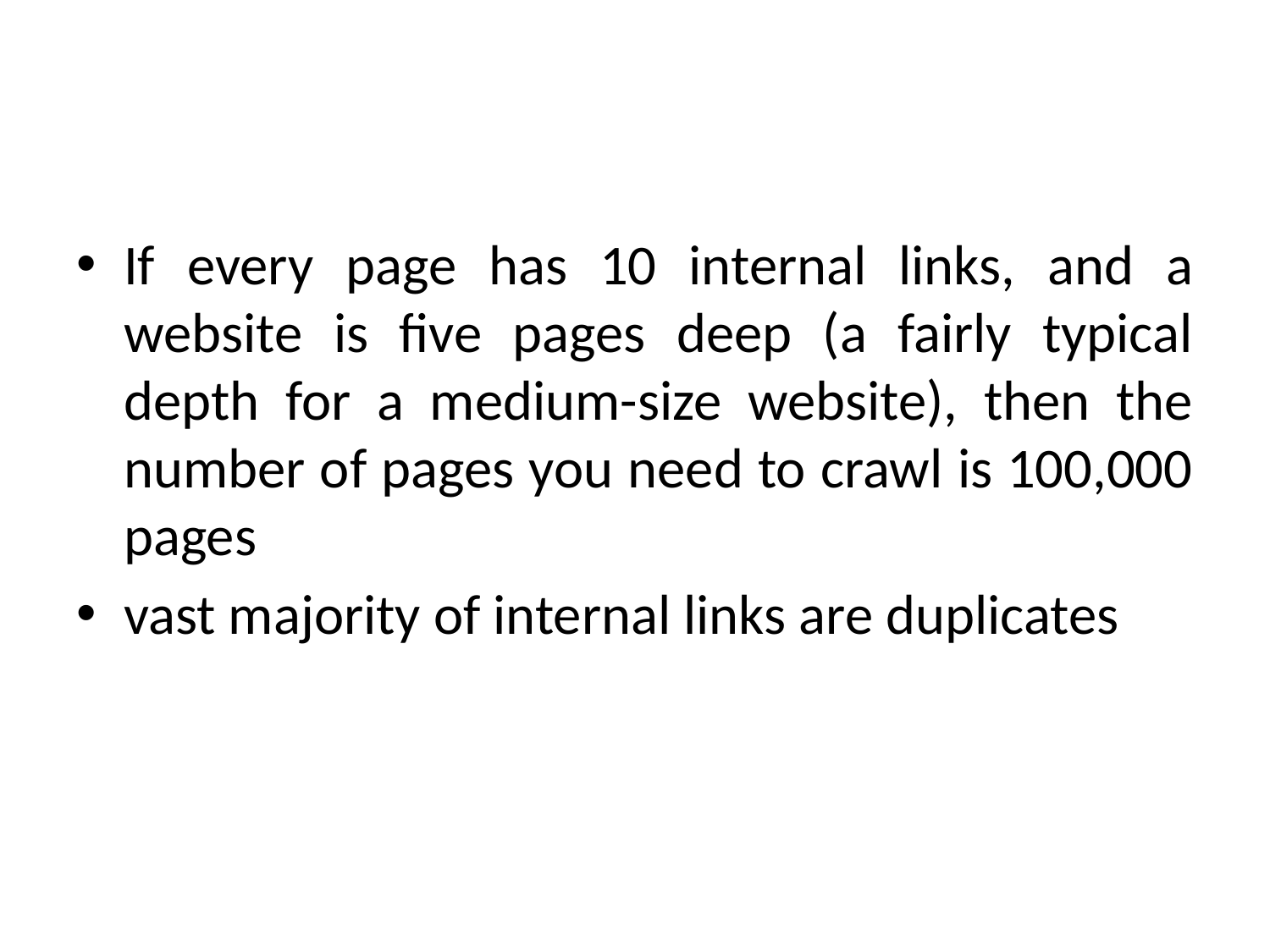

#
If every page has 10 internal links, and a website is five pages deep (a fairly typical depth for a medium-size website), then the number of pages you need to crawl is 100,000 pages
vast majority of internal links are duplicates